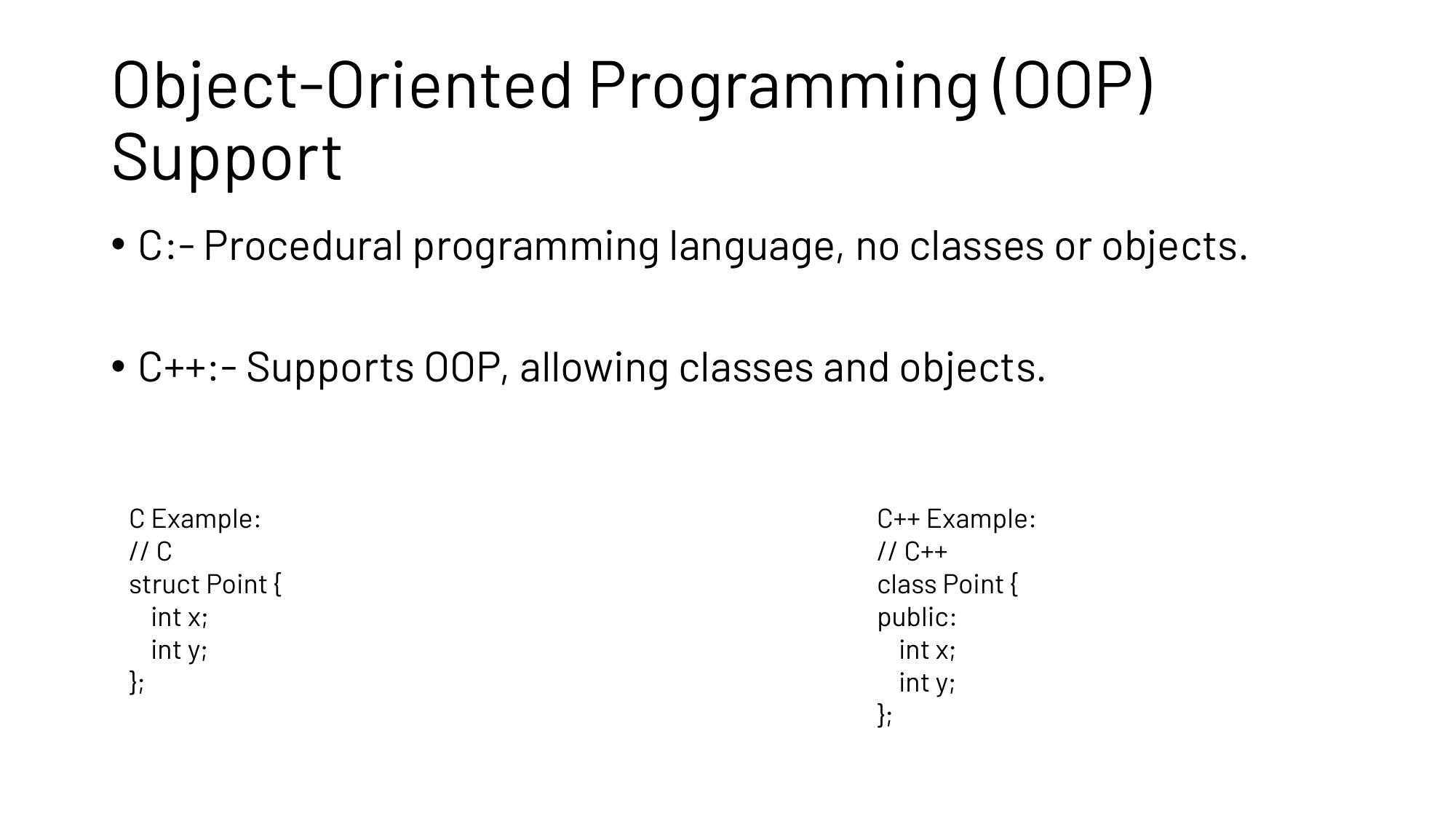

# Object-Oriented Programming (OOP) Support
C:- Procedural programming language, no classes or objects.

C++:- Supports OOP, allowing classes and objects.
C Example:
// C
struct Point {
    int x;
    int y;
};

C++ Example:
// C++
class Point {
public:
    int x;
    int y;
};